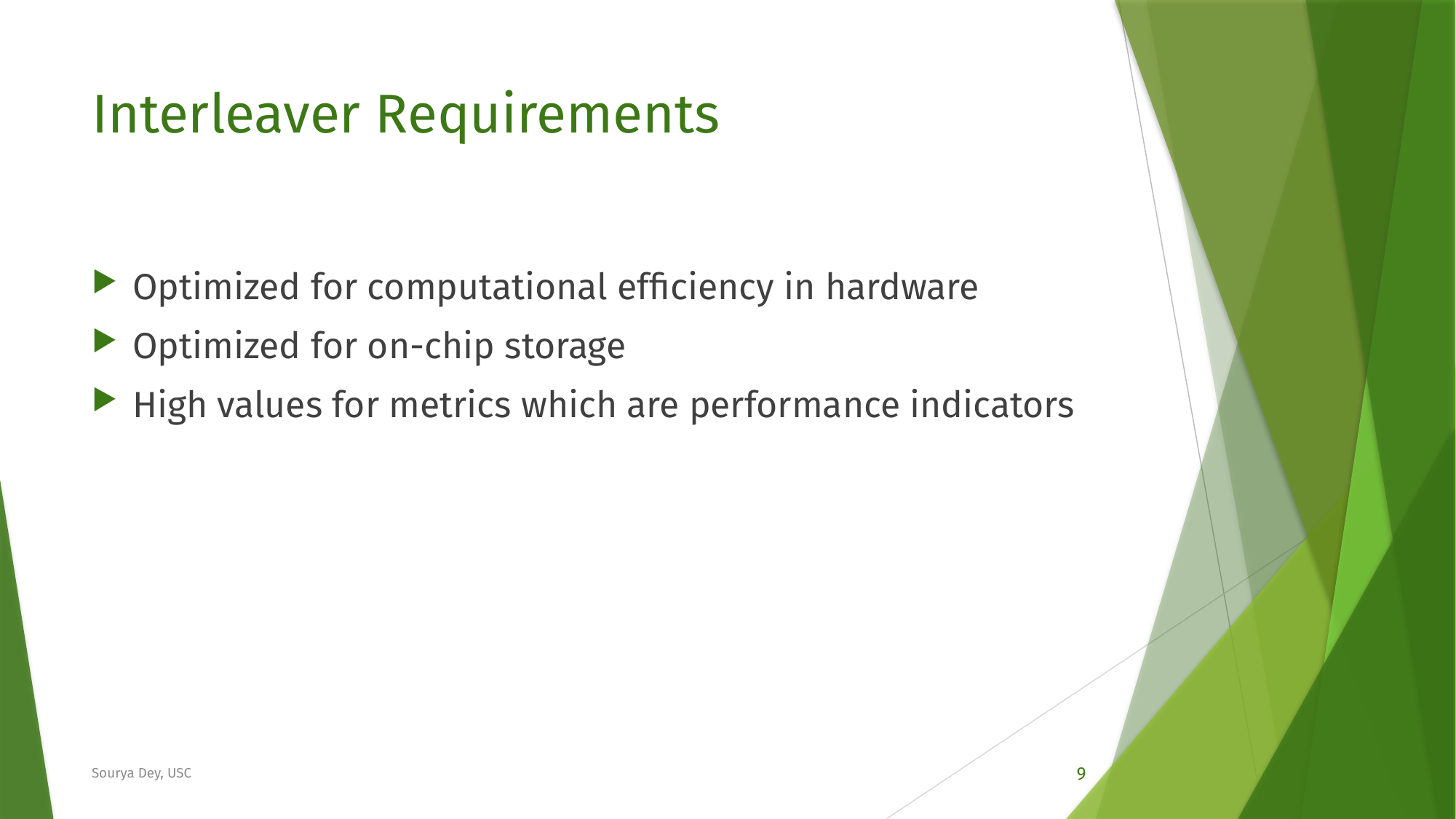

# Interleaver Requirements
Optimized for computational efficiency in hardware
Optimized for on-chip storage
High values for metrics which are performance indicators
Sourya Dey, USC
9